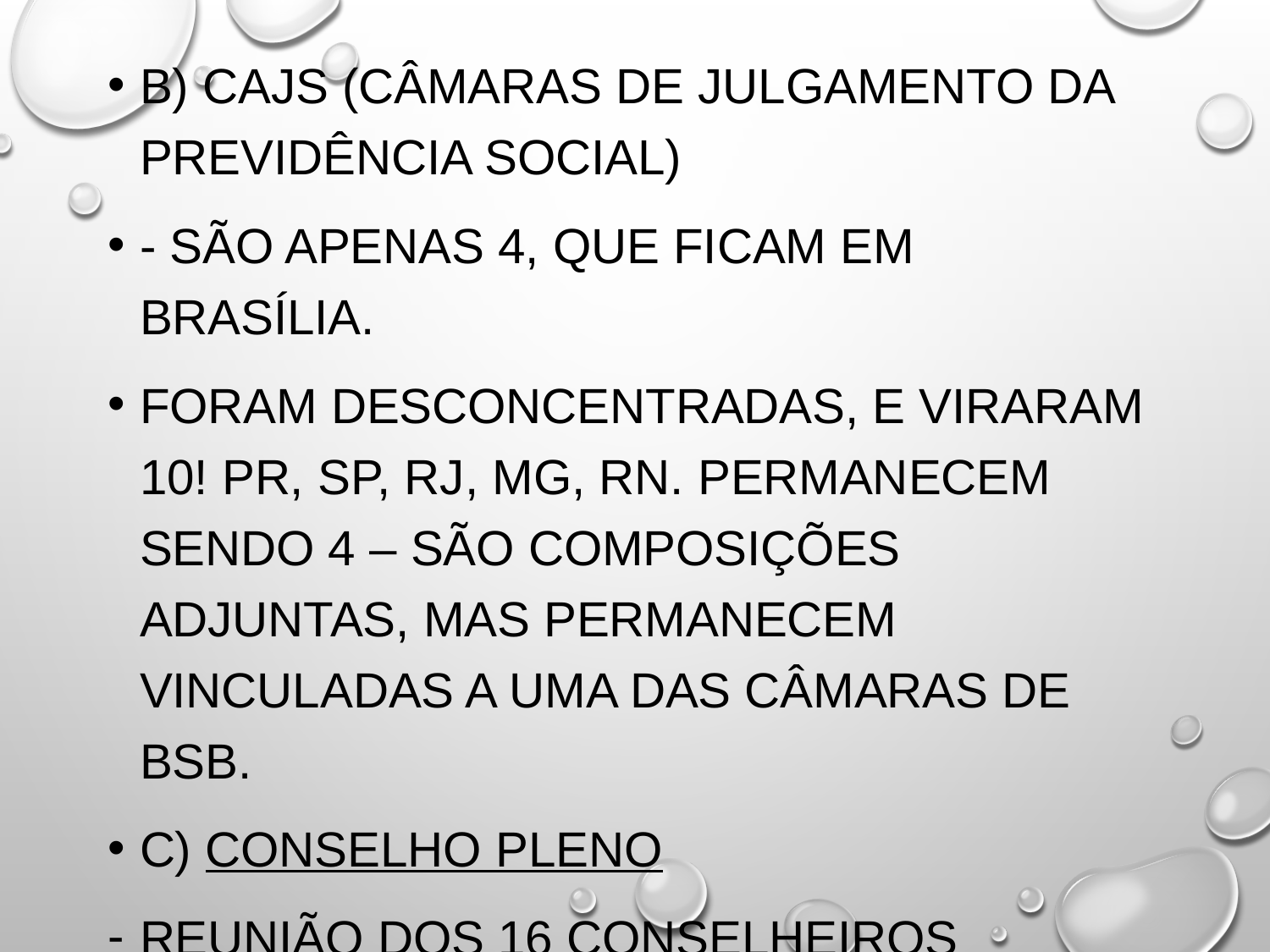

b) CAJs (Câmaras de Julgamento da Previdência Social)
- São apenas 4, que ficam em Brasília.
Foram desconcentradas, e viraram 10! PR, SP, RJ, MG, RN. Permanecem sendo 4 – são composições adjuntas, mas permanecem vinculadas a uma das câmaras de BSB.
c) Conselho Pleno
Reunião dos 16 conselheiros titulares das CAJs

#